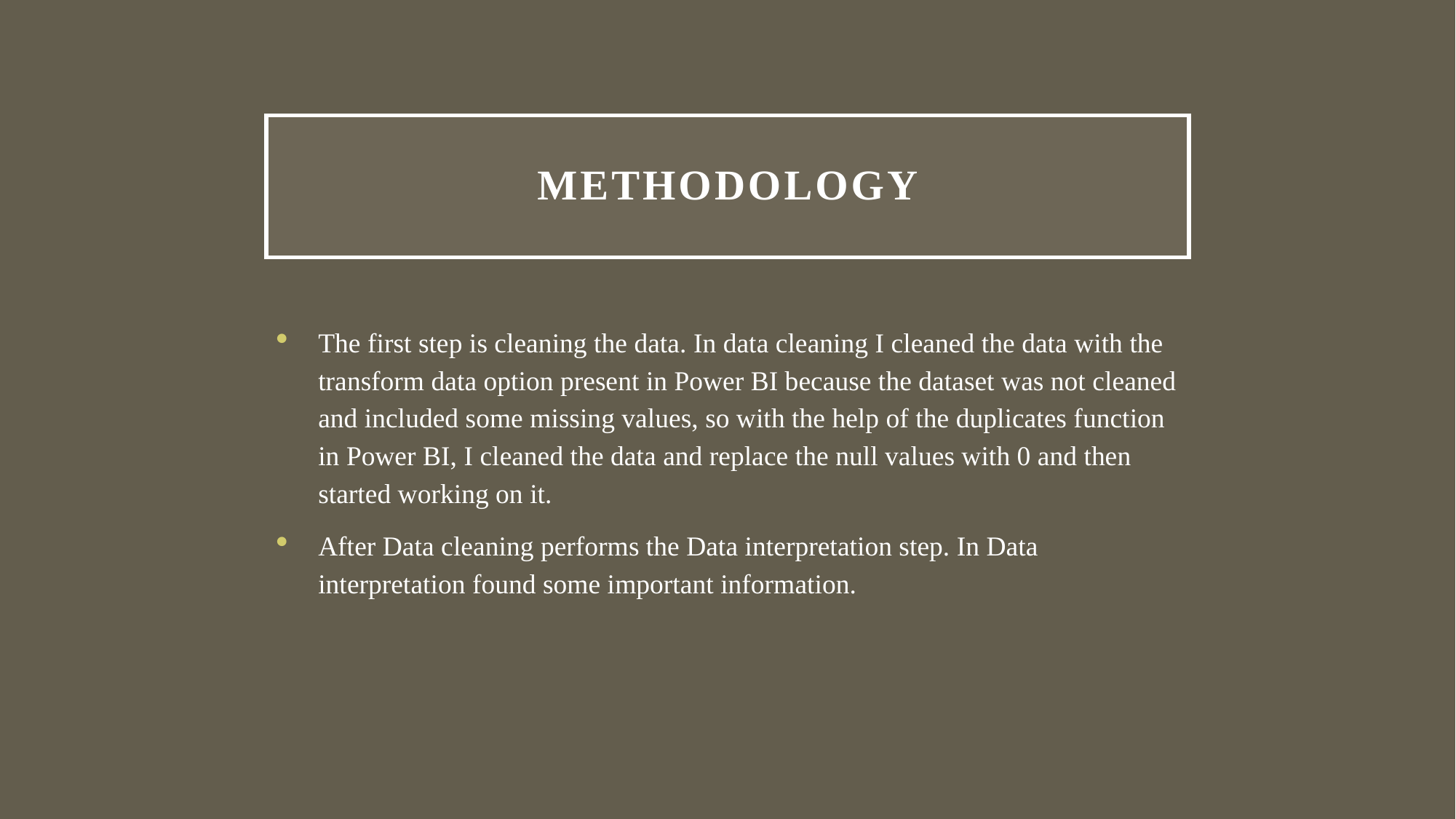

# METHODOLOGY
The first step is cleaning the data. In data cleaning I cleaned the data with the transform data option present in Power BI because the dataset was not cleaned and included some missing values, so with the help of the duplicates function in Power BI, I cleaned the data and replace the null values with 0 and then started working on it.
After Data cleaning performs the Data interpretation step. In Data interpretation found some important information.